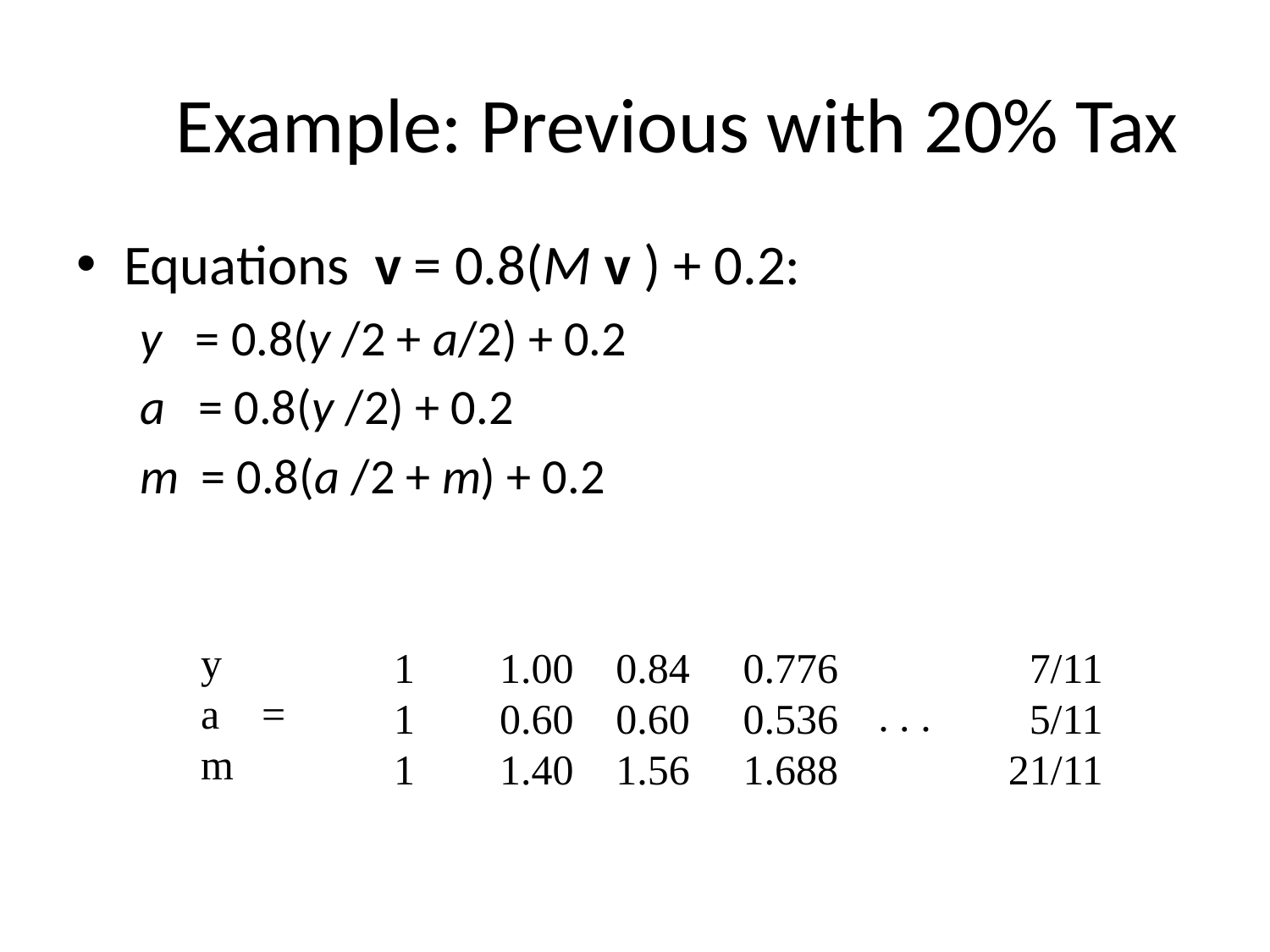

# Example: Previous with 20% Tax
Equations  v = 0.8(M v ) + 0.2:
y   = 0.8(y /2 + a/2) + 0.2
a   = 0.8(y /2) + 0.2
m  = 0.8(a /2 + m) + 0.2

y
a    =
m
1
1
1
1.00
0.60
1.40
0.84
0.60
1.56
0.776
0.536
1.688
  7/11
  5/11
21/11
. . .